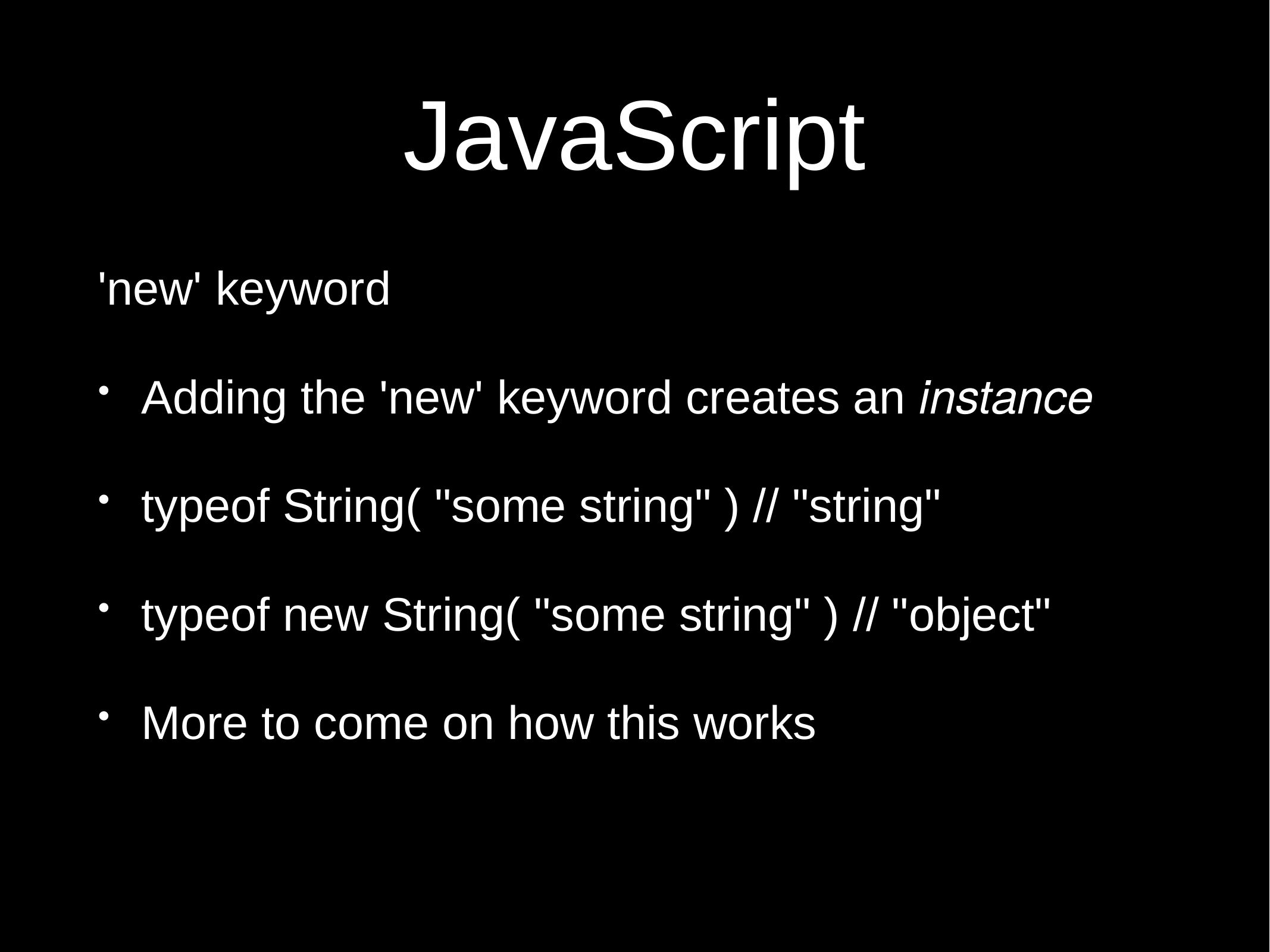

# JavaScript
'new' keyword
Adding the 'new' keyword creates an instance
typeof String( "some string" ) // "string"
typeof new String( "some string" ) // "object"
More to come on how this works